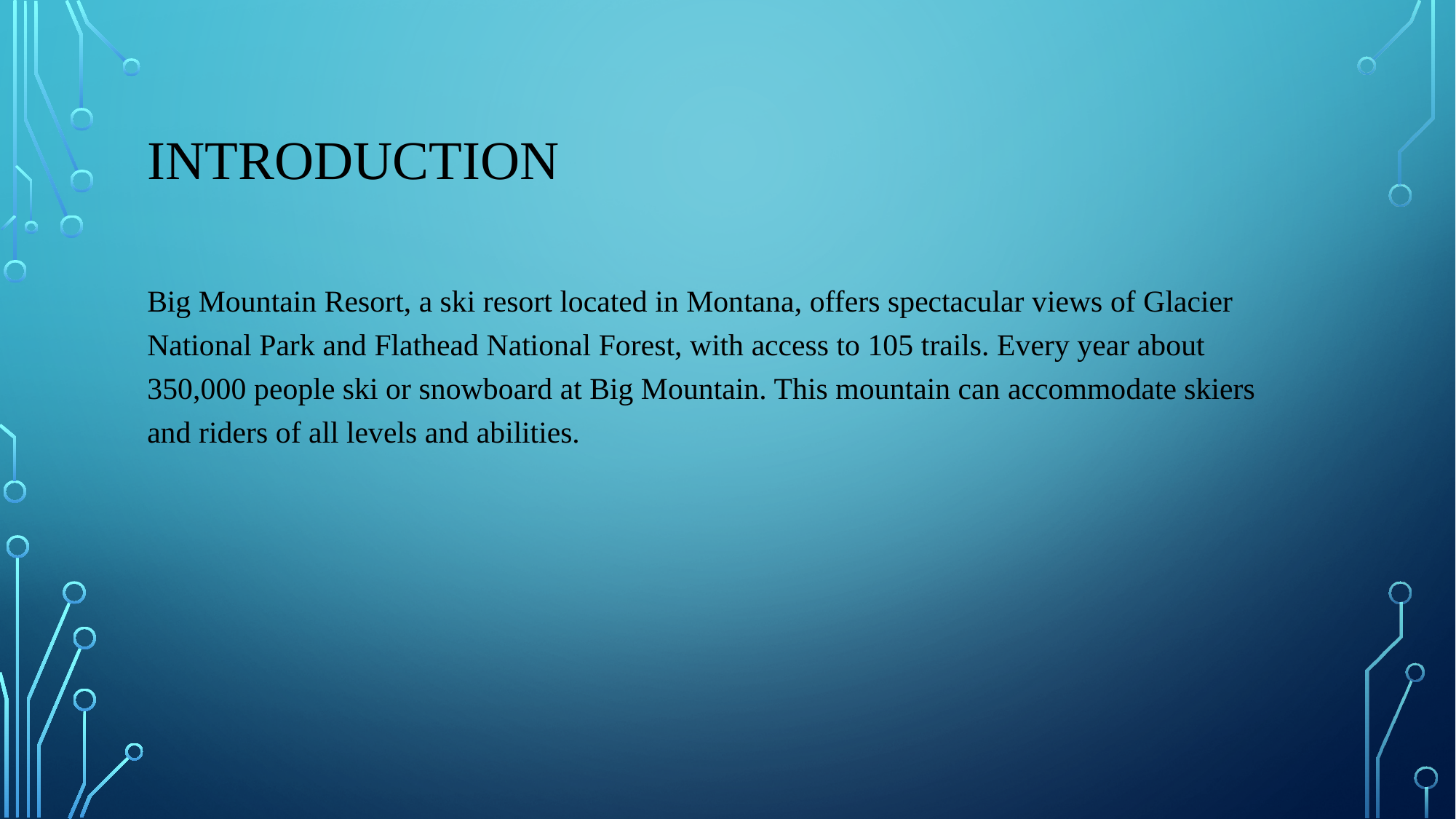

# Introduction
Big Mountain Resort, a ski resort located in Montana, offers spectacular views of Glacier National Park and Flathead National Forest, with access to 105 trails. Every year about 350,000 people ski or snowboard at Big Mountain. This mountain can accommodate skiers and riders of all levels and abilities.